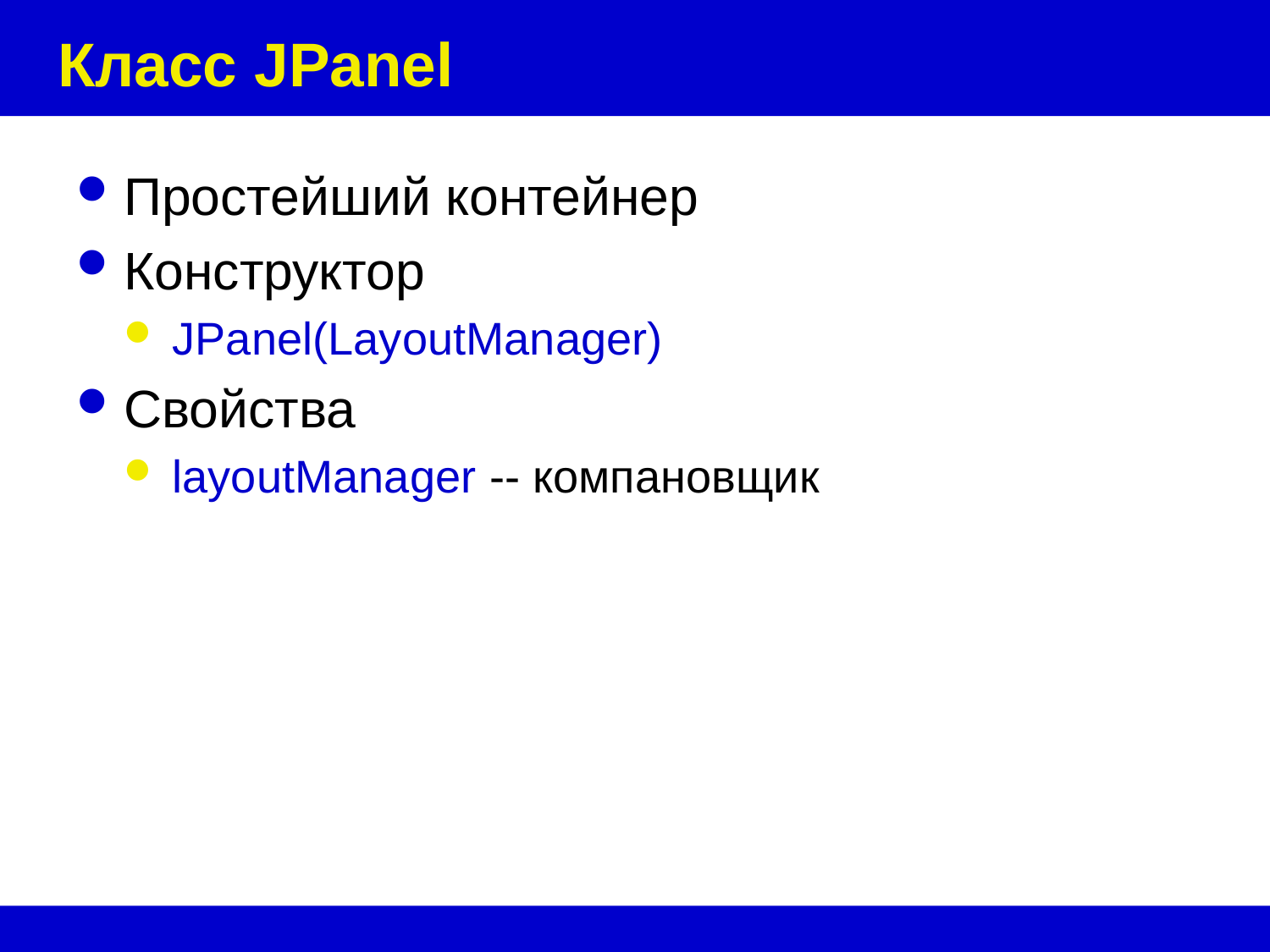

# Класс JPanel
Простейший контейнер
Конструктор
JPanel(LayoutManager)
Свойства
layoutManager -- компановщик